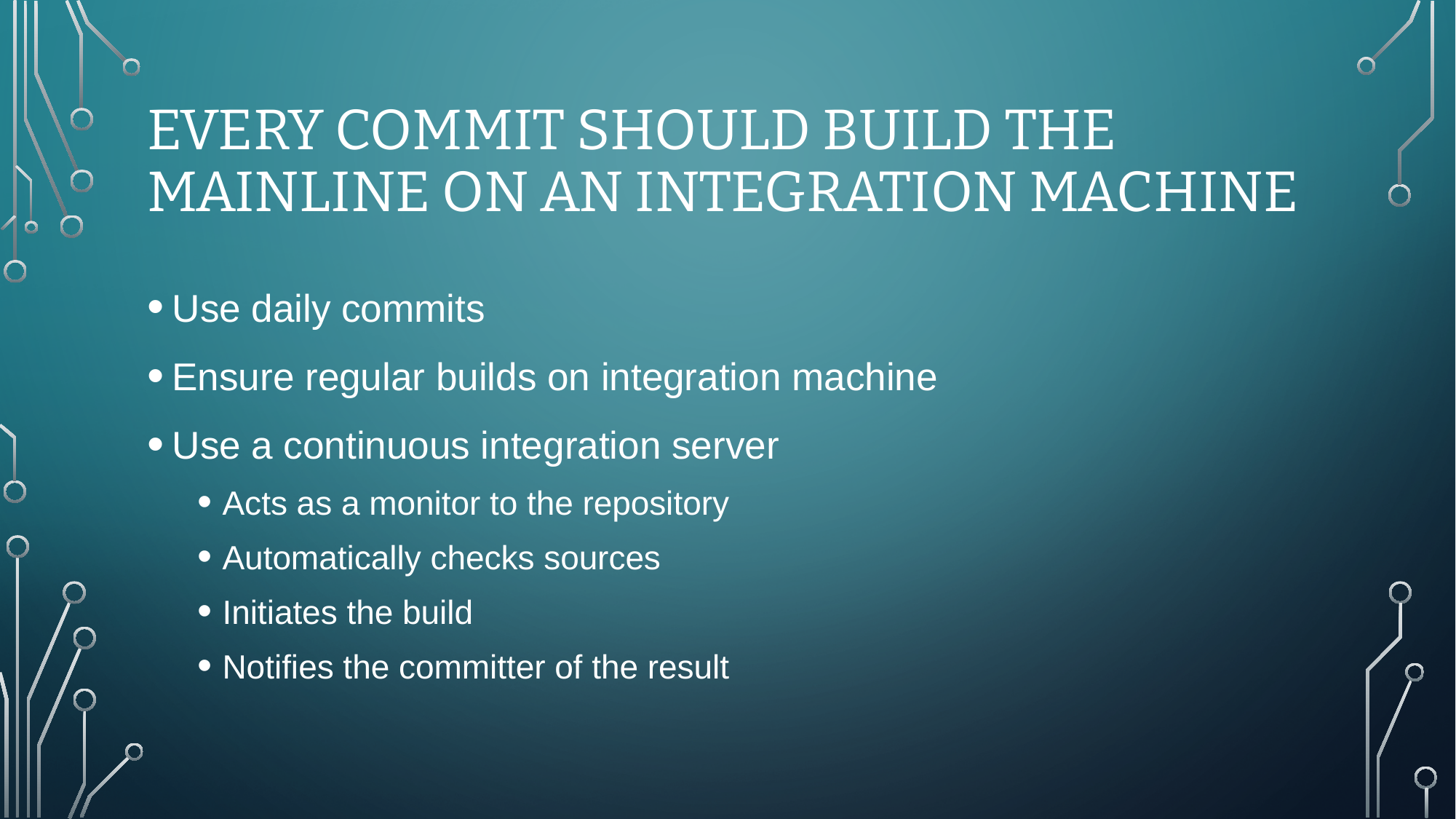

# Every Commit Should Build the Mainline on an Integration Machine
Use daily commits
Ensure regular builds on integration machine
Use a continuous integration server
Acts as a monitor to the repository
Automatically checks sources
Initiates the build
Notifies the committer of the result